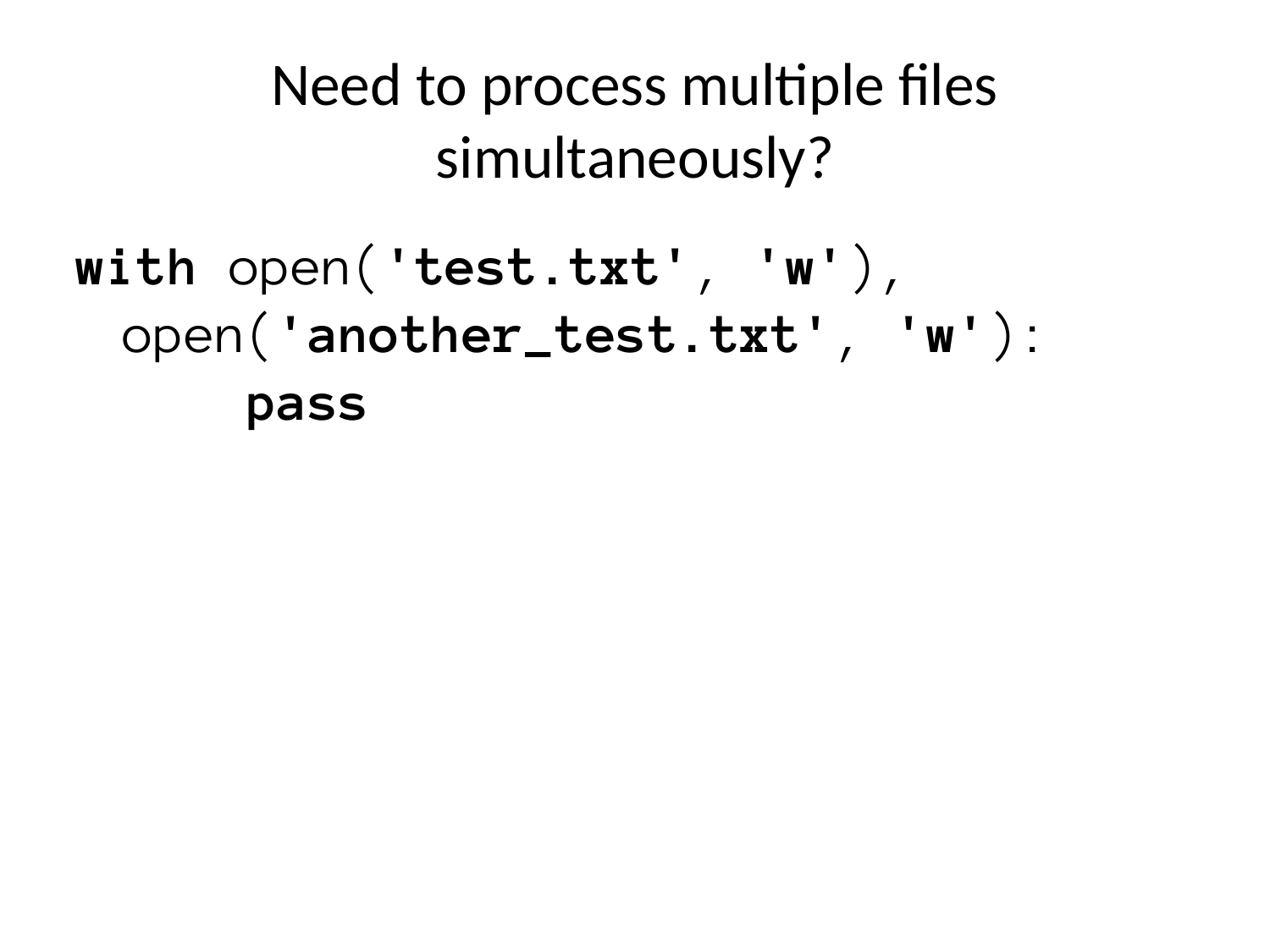

# Need to process multiple files simultaneously?
with open('test.txt', 'w'), open('another_test.txt', 'w'):
    pass